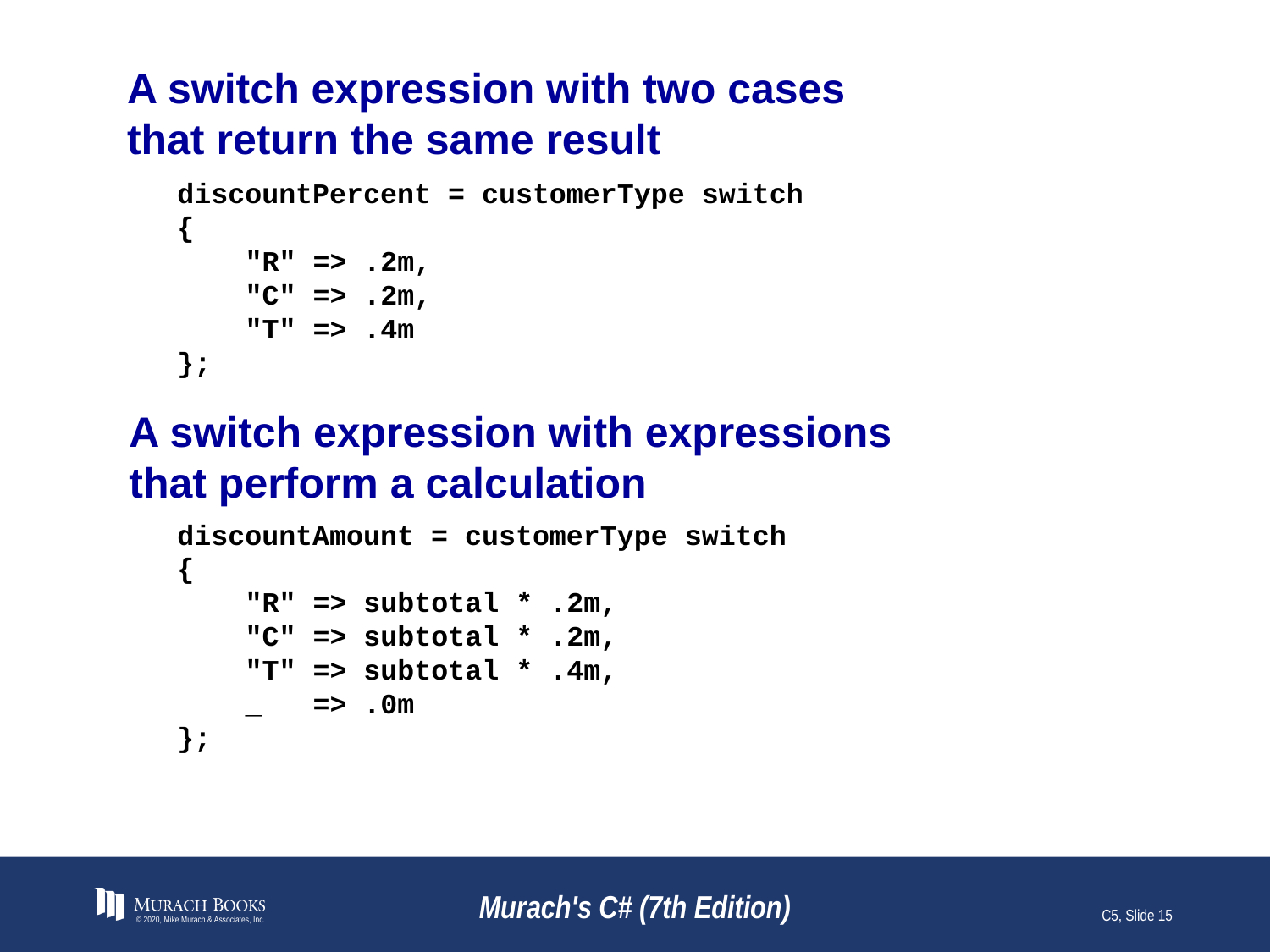

# A switch expression with two cases that return the same result
discountPercent = customerType switch
{
    "R" => .2m,
    "C" => .2m,
    "T" => .4m
};
A switch expression with expressions
that perform a calculation
discountAmount = customerType switch
{
    "R" => subtotal * .2m,
    "C" => subtotal * .2m,
    "T" => subtotal * .4m,
    _   => .0m
};

© 2020, Mike Murach & Associates, Inc.
Murach's C# (7th Edition)

C5, Slide 15